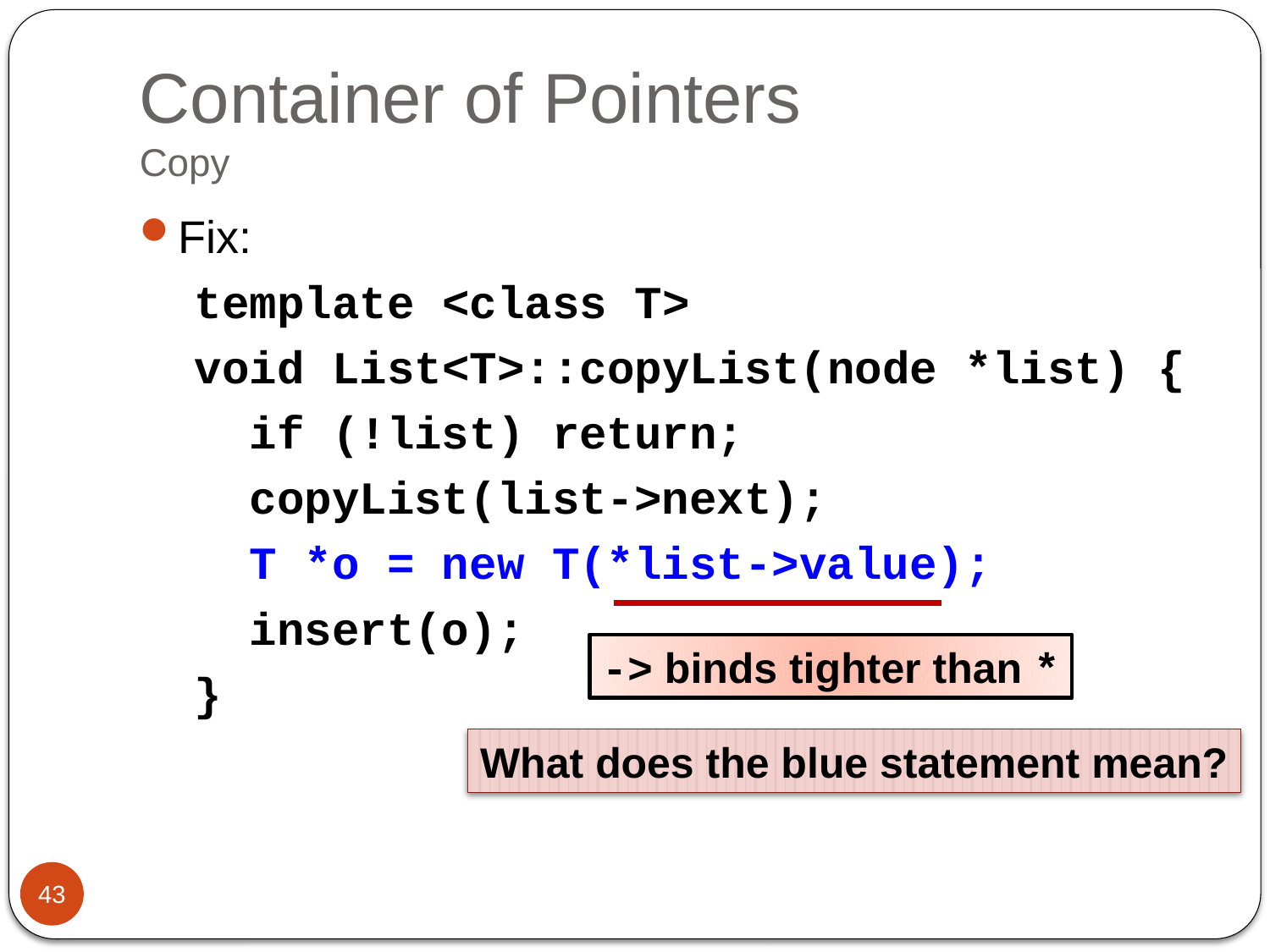

# Container of Pointers Copy
Fix:
  template <class T>
  void List<T>::copyList(node *list) {
    if (!list) return;
    copyList(list->next);
    T *o = new T(*list->value);
    insert(o);
  }
-> binds tighter than *
What does the blue statement mean?
43